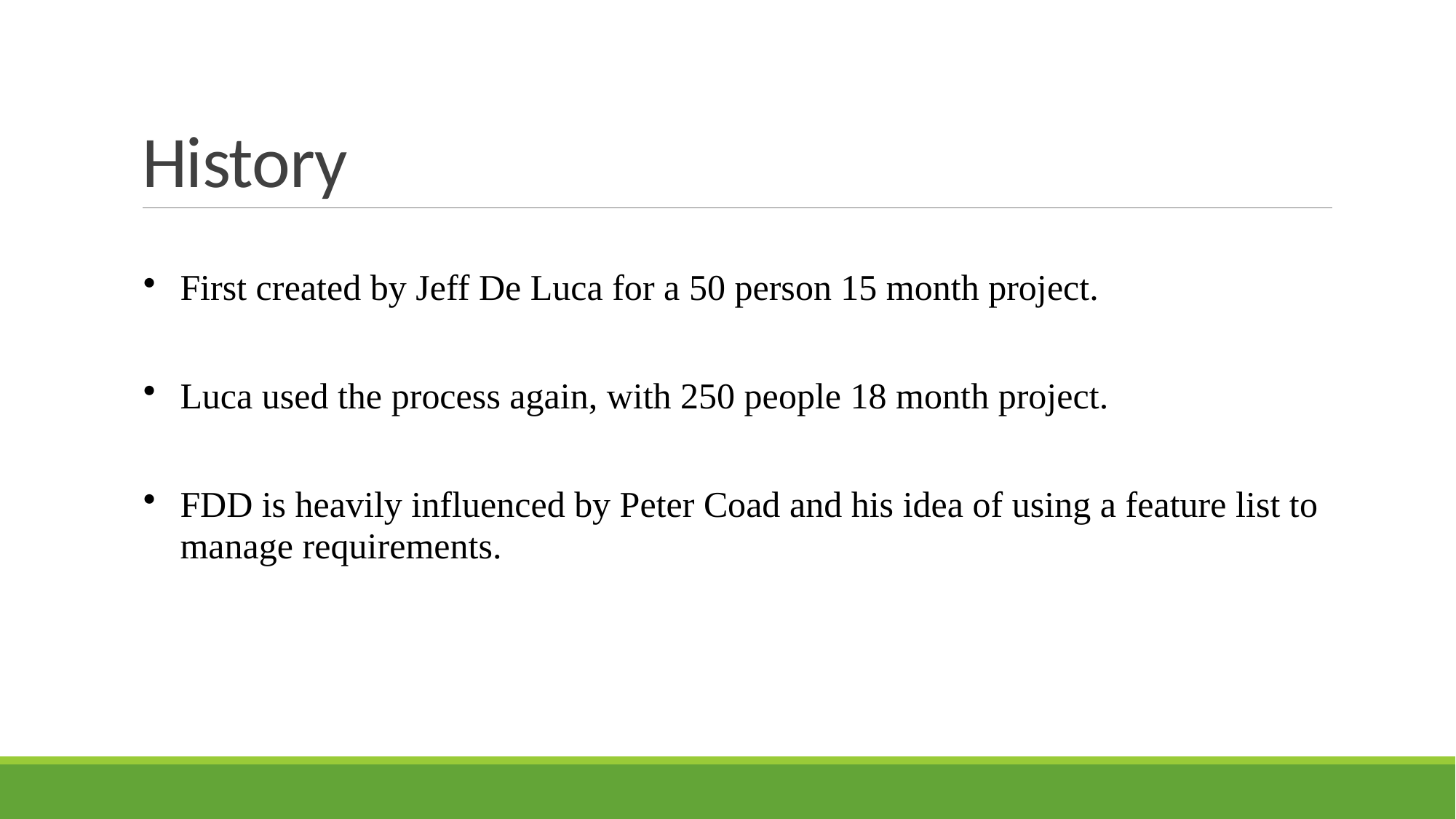

# History
First created by Jeff De Luca for a 50 person 15 month project.

Luca used the process again, with 250 people 18 month project.

FDD is heavily influenced by Peter Coad and his idea of using a feature list to manage requirements.